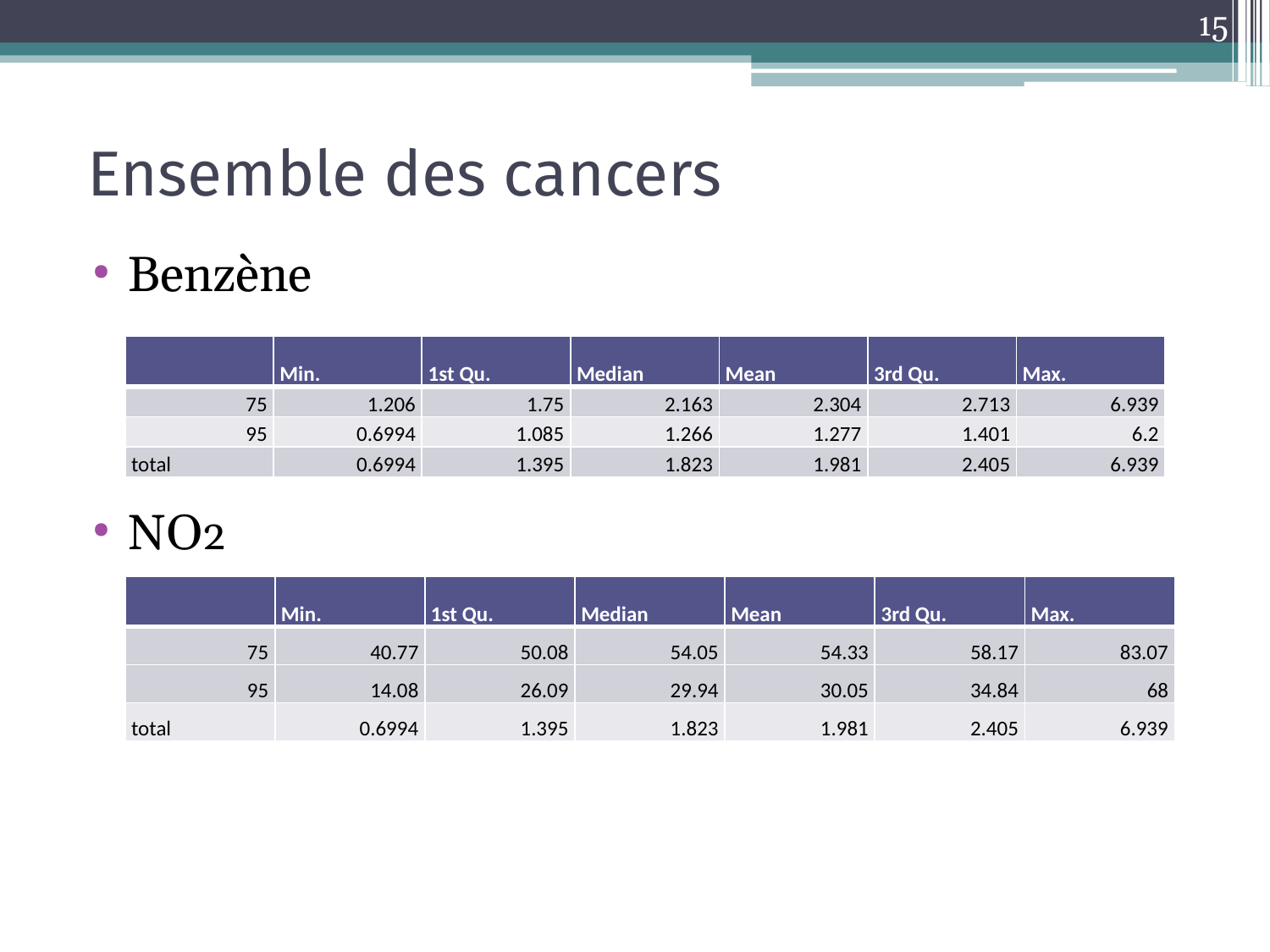

15
# Ensemble des cancers
Benzène

NO2

|  | Min. | 1st Qu. | Median | Mean | 3rd Qu. | Max. |
| --- | --- | --- | --- | --- | --- | --- |
| 75 | 1.206 | 1.75 | 2.163 | 2.304 | 2.713 | 6.939 |
| 95 | 0.6994 | 1.085 | 1.266 | 1.277 | 1.401 | 6.2 |
| total | 0.6994 | 1.395 | 1.823 | 1.981 | 2.405 | 6.939 |
|  | Min. | 1st Qu. | Median | Mean | 3rd Qu. | Max. |
| --- | --- | --- | --- | --- | --- | --- |
| 75 | 40.77 | 50.08 | 54.05 | 54.33 | 58.17 | 83.07 |
| 95 | 14.08 | 26.09 | 29.94 | 30.05 | 34.84 | 68 |
| total | 0.6994 | 1.395 | 1.823 | 1.981 | 2.405 | 6.939 |